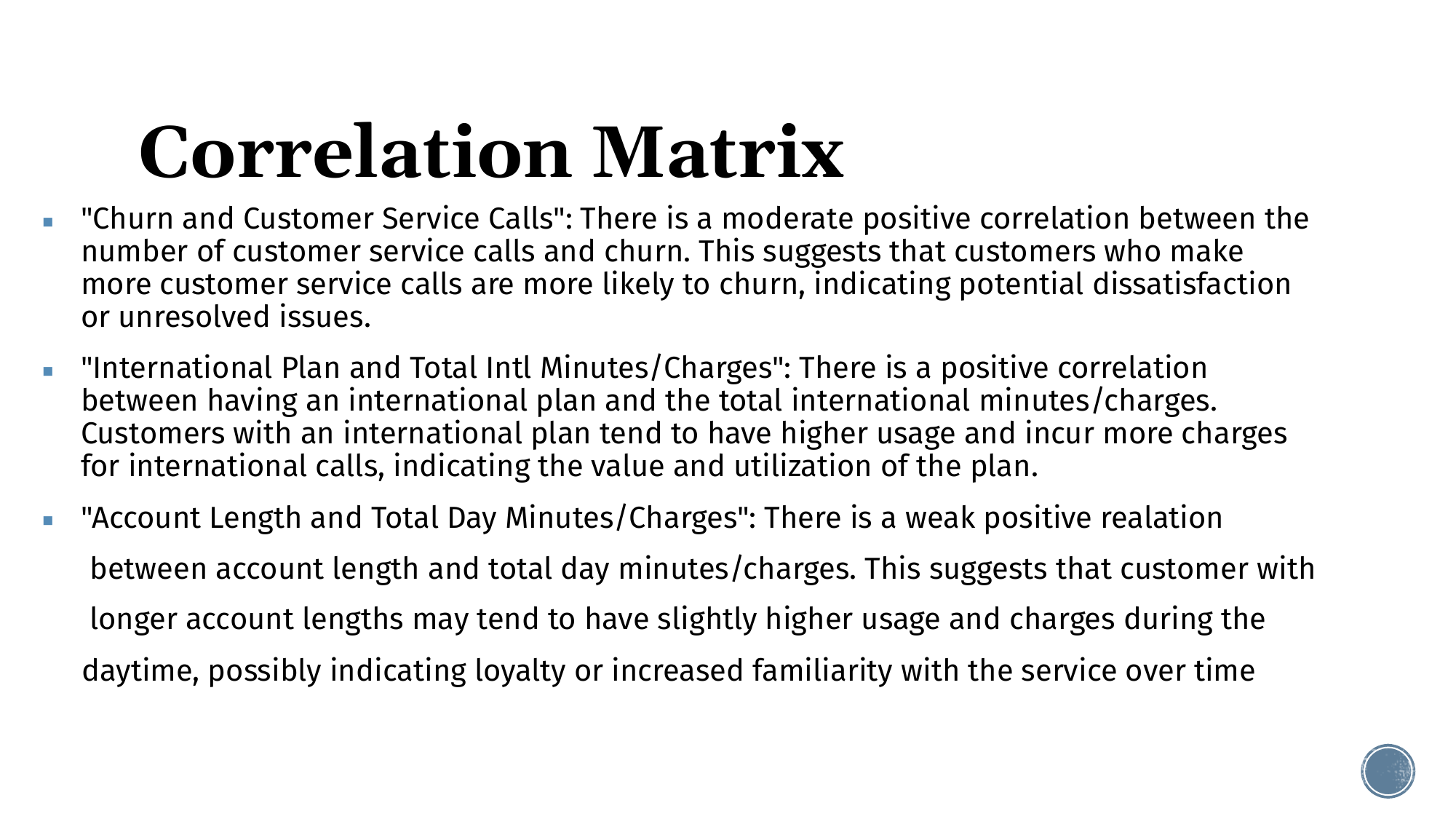

# Correlation Matrix
"Churn and Customer Service Calls": There is a moderate positive correlation between the number of customer service calls and churn. This suggests that customers who make more customer service calls are more likely to churn, indicating potential dissatisfaction or unresolved issues.
"International Plan and Total Intl Minutes/Charges": There is a positive correlation between having an international plan and the total international minutes/charges. Customers with an international plan tend to have higher usage and incur more charges for international calls, indicating the value and utilization of the plan.
"Account Length and Total Day Minutes/Charges": There is a weak positive realation
      between account length and total day minutes/charges. This suggests that customer with
      longer account lengths may tend to have slightly higher usage and charges during the
     daytime, possibly indicating loyalty or increased familiarity with the service over time